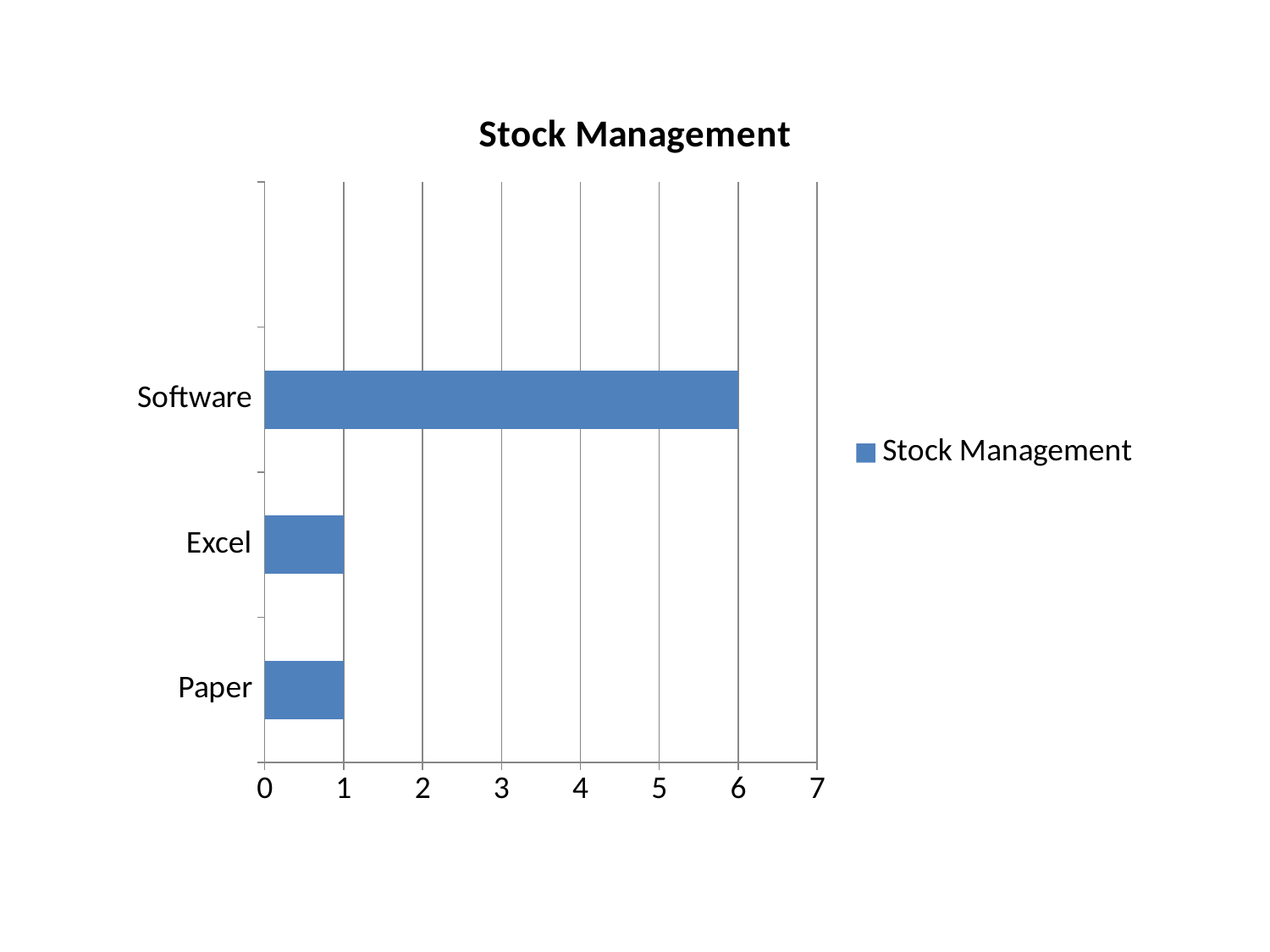

### Chart:

| Category | Stock Management |
|---|---|
| Paper | 1.0 |
| Excel | 1.0 |
| Software | 6.0 |